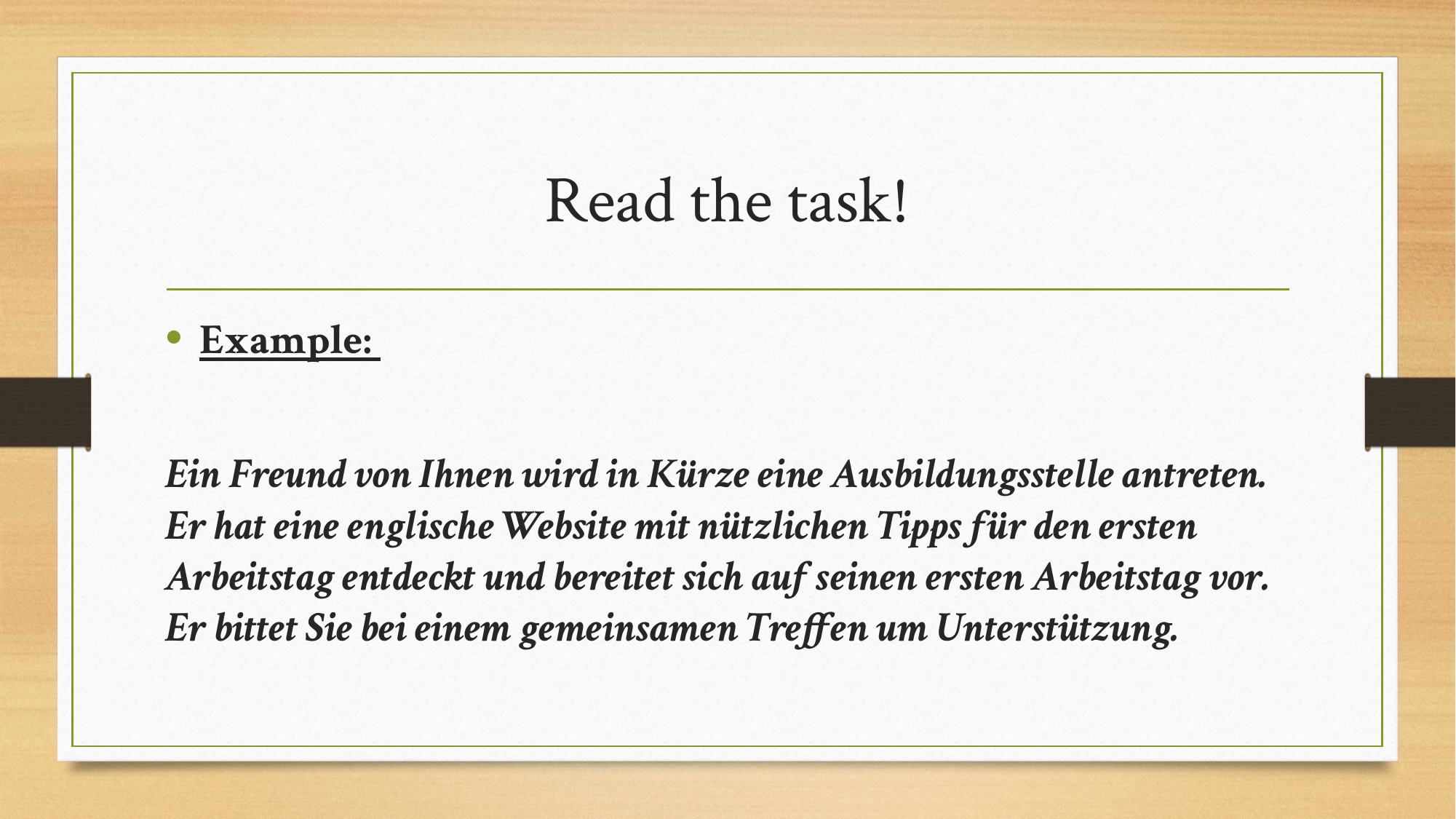

# Read the task!
Example:

Ein Freund von Ihnen wird in Kürze eine Ausbildungsstelle antreten. Er hat eine englische Website mit nützlichen Tipps für den ersten Arbeitstag entdeckt und bereitet sich auf seinen ersten Arbeitstag vor. Er bittet Sie bei einem gemeinsamen Treffen um Unterstützung.